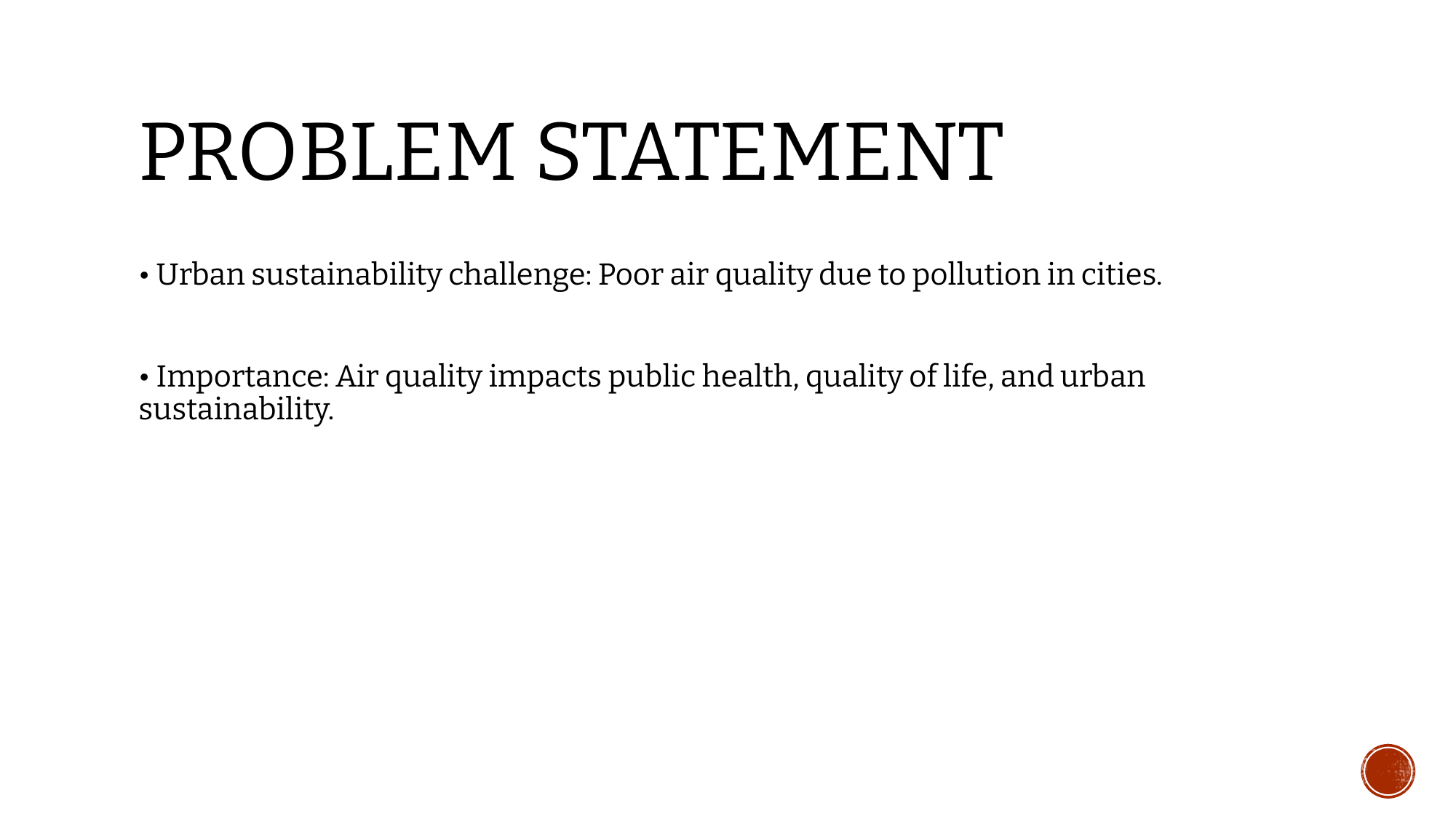

# Problem Statement
• Urban sustainability challenge: Poor air quality due to pollution in cities.

• Importance: Air quality impacts public health, quality of life, and urban sustainability.